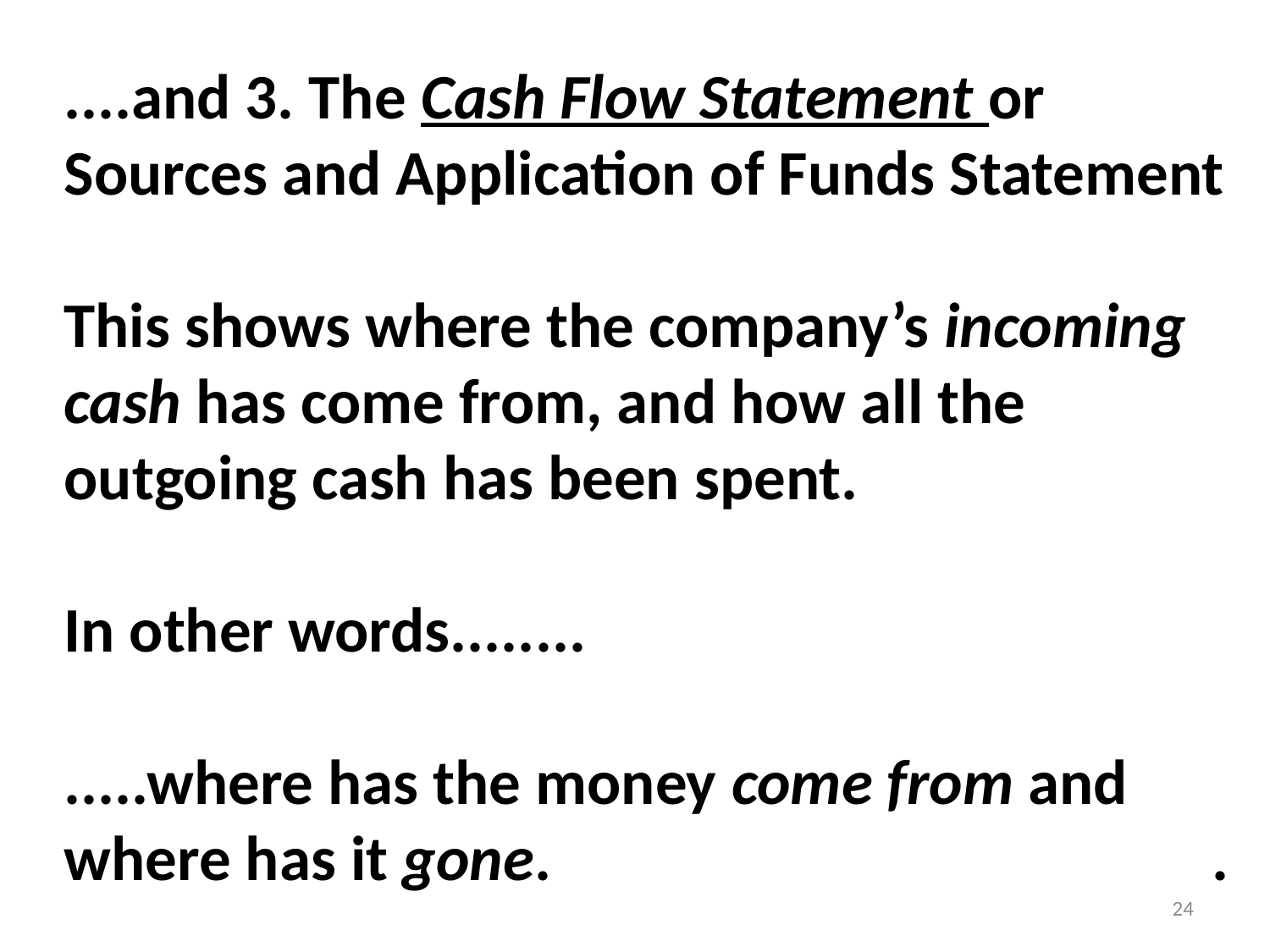

....and 3. The Cash Flow Statement or
Sources and Application of Funds Statement

This shows where the company’s incoming
cash has come from, and how all the
outgoing cash has been spent.

In other words........

.....where has the money come from and
where has it gone.                                              .
24